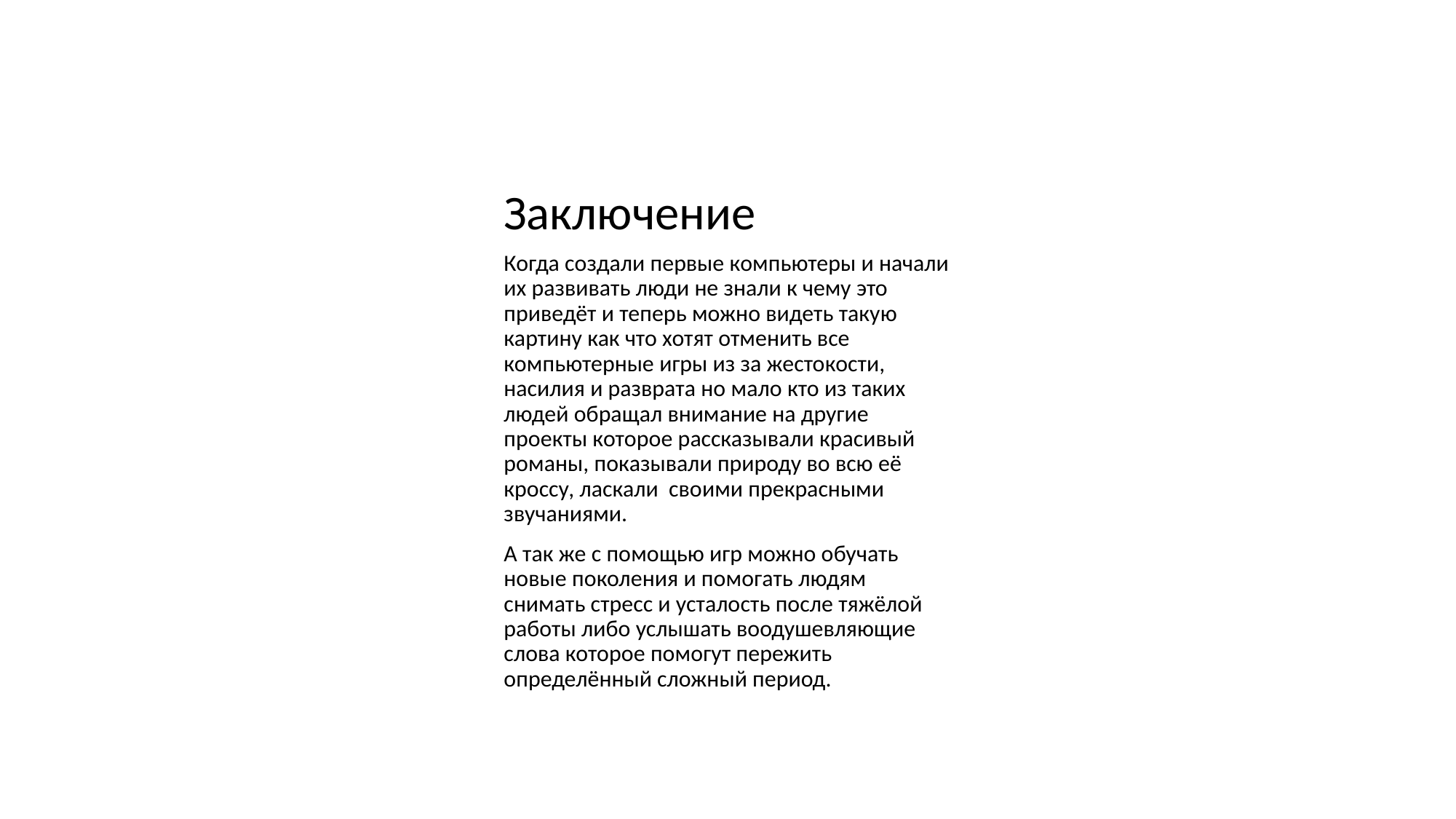

# Заключение
Когда создали первые компьютеры и начали их развивать люди не знали к чему это приведёт и теперь можно видеть такую картину как что хотят отменить все компьютерные игры из за жестокости, насилия и разврата но мало кто из таких людей обращал внимание на другие проекты которое рассказывали красивый романы, показывали природу во всю её кроссу, ласкали  своими прекрасными звучаниями.
А так же с помощью игр можно обучать новые поколения и помогать людям снимать стресс и усталость после тяжёлой работы либо услышать воодушевляющие слова которое помогут пережить определённый сложный период.